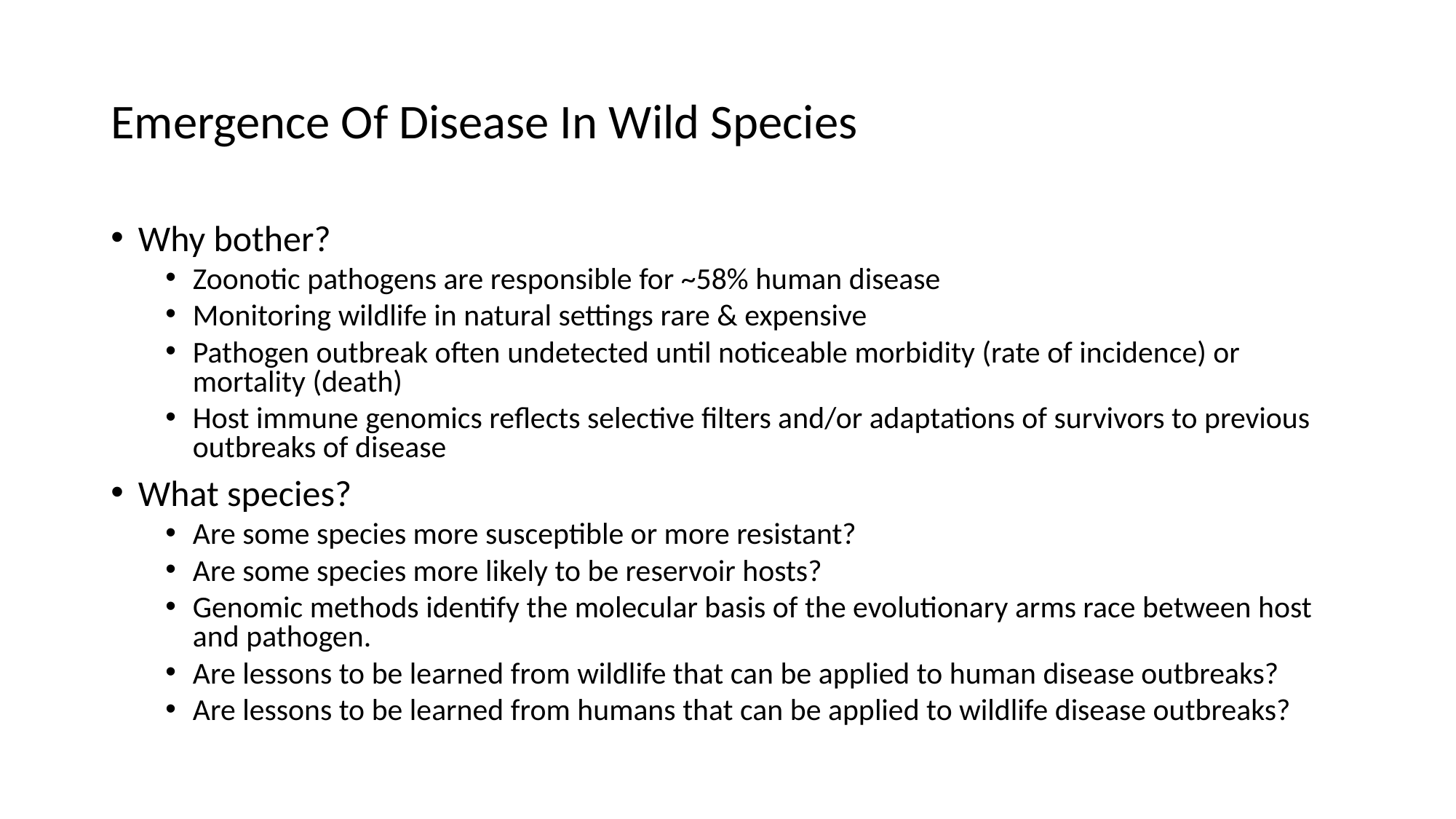

# Emergence Of Disease In Wild Species
Why bother?
Zoonotic pathogens are responsible for ~58% human disease
Monitoring wildlife in natural settings rare & expensive
Pathogen outbreak often undetected until noticeable morbidity (rate of incidence) or mortality (death)
Host immune genomics reflects selective filters and/or adaptations of survivors to previous outbreaks of disease
What species?
Are some species more susceptible or more resistant?
Are some species more likely to be reservoir hosts?
Genomic methods identify the molecular basis of the evolutionary arms race between host and pathogen.
Are lessons to be learned from wildlife that can be applied to human disease outbreaks?
Are lessons to be learned from humans that can be applied to wildlife disease outbreaks?